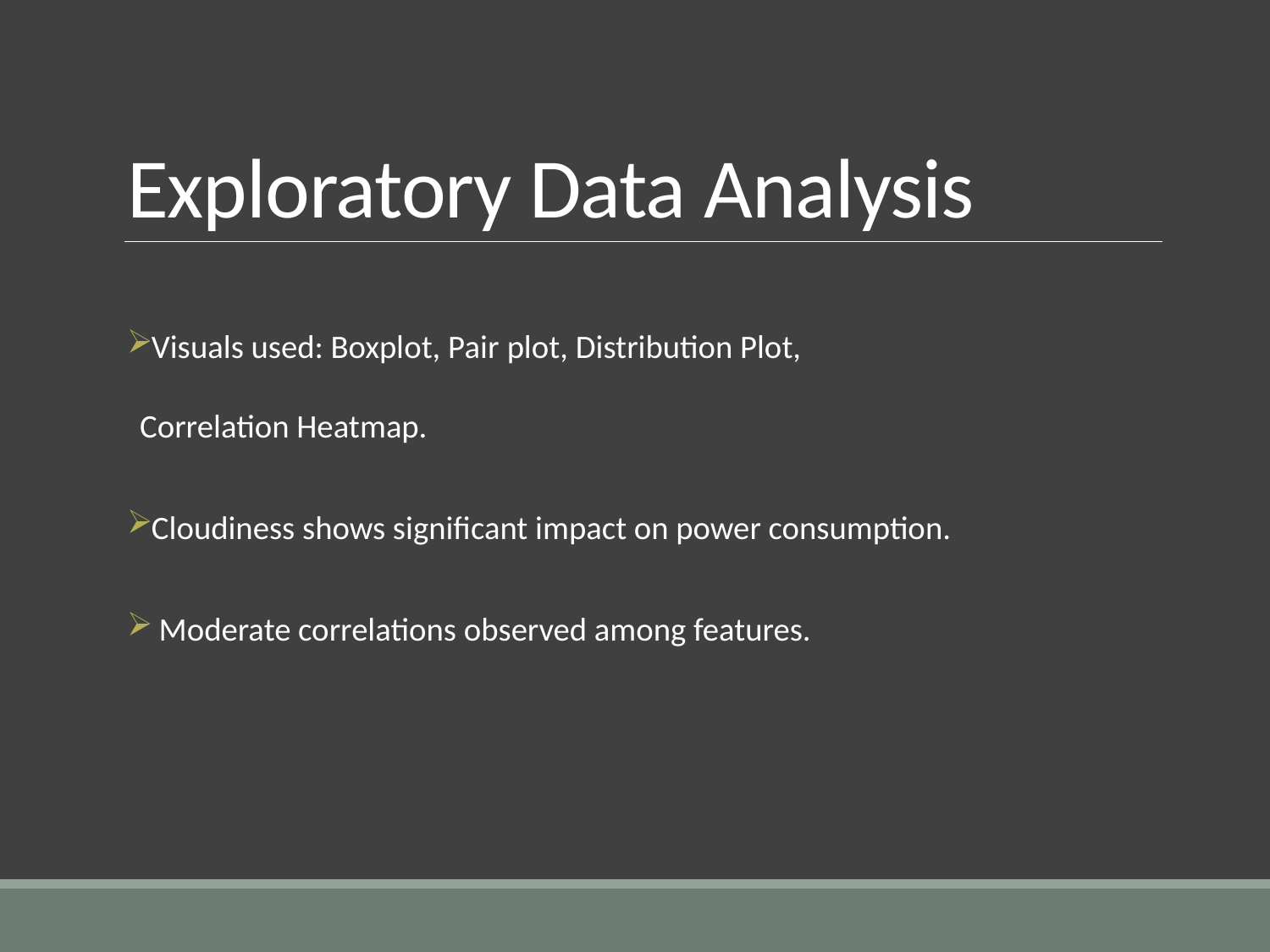

# Exploratory Data Analysis
Visuals used: Boxplot, Pair plot, Distribution Plot, Correlation Heatmap.
Cloudiness shows significant impact on power consumption.
 Moderate correlations observed among features.